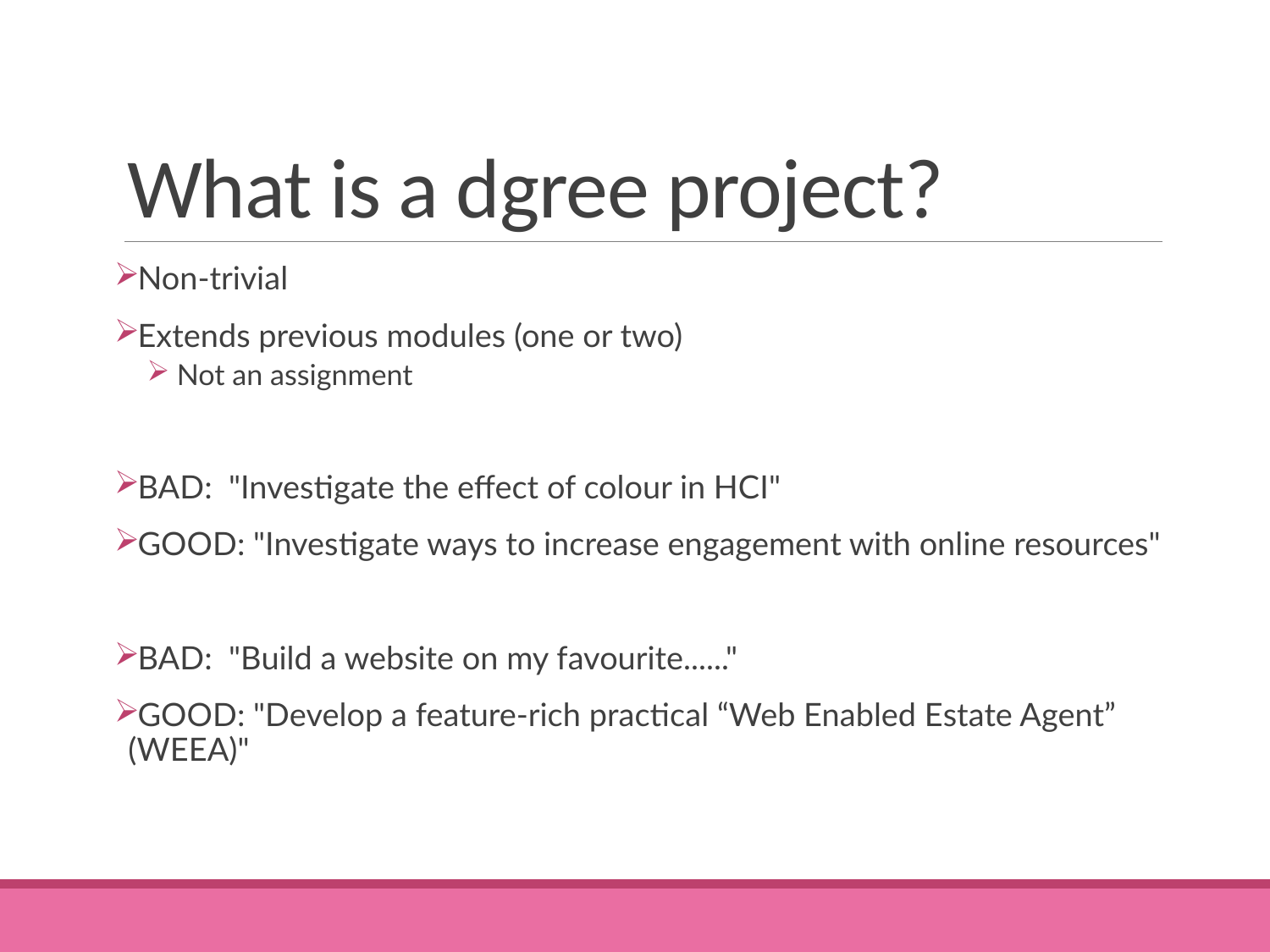

# What is a dgree project?
Non-trivial
Extends previous modules (one or two)
Not an assignment

BAD:  "Investigate the effect of colour in HCI"
GOOD: "Investigate ways to increase engagement with online resources"

BAD:  "Build a website on my favourite......"
GOOD: "Develop a feature-rich practical “Web Enabled Estate Agent” (WEEA)"